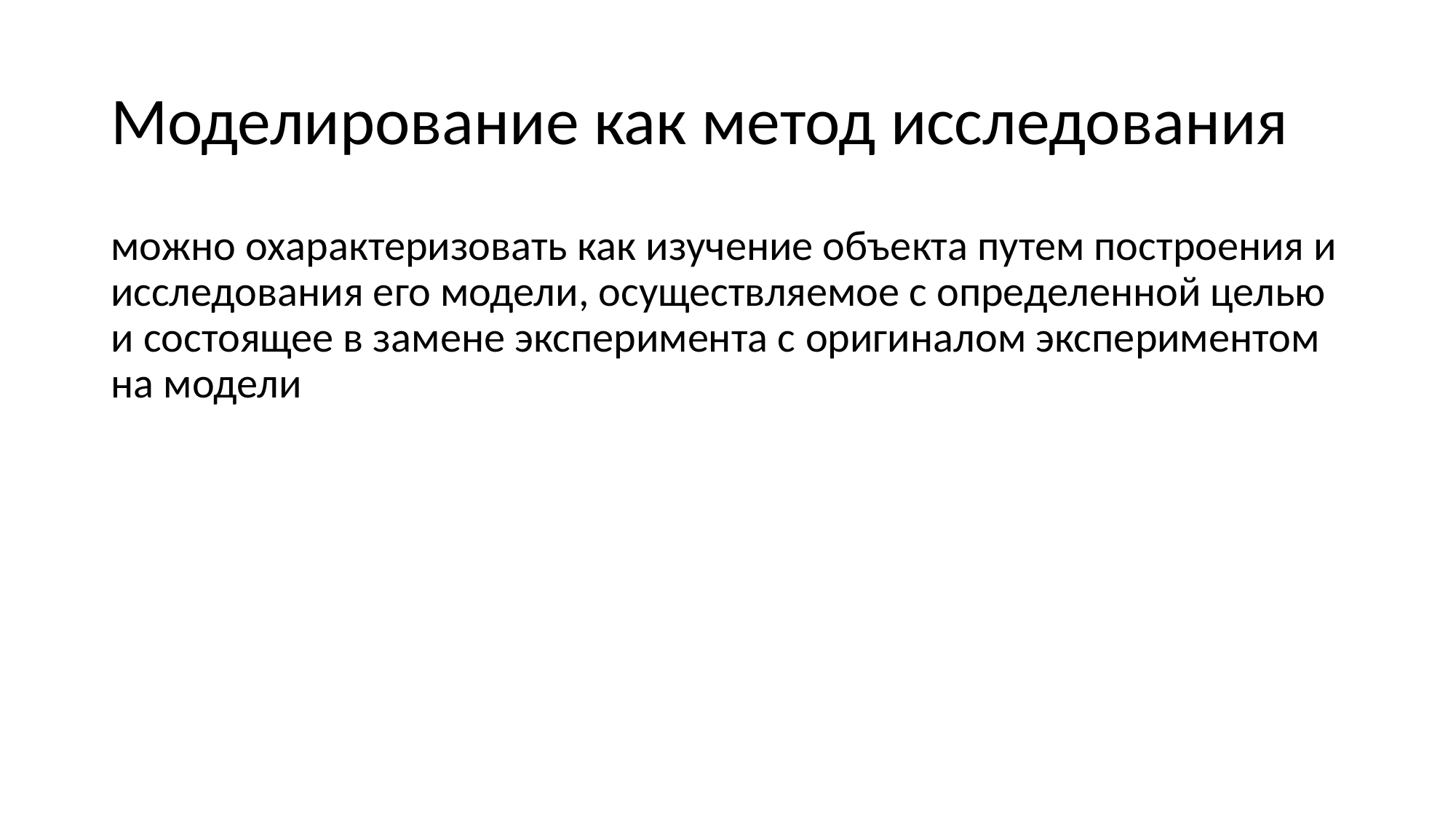

# Моделирование как метод исследования
можно охарактеризовать как изучение объекта путем построения и исследования его модели, осуществляемое с определенной целью и состоящее в замене эксперимента с оригиналом экспериментом на модели